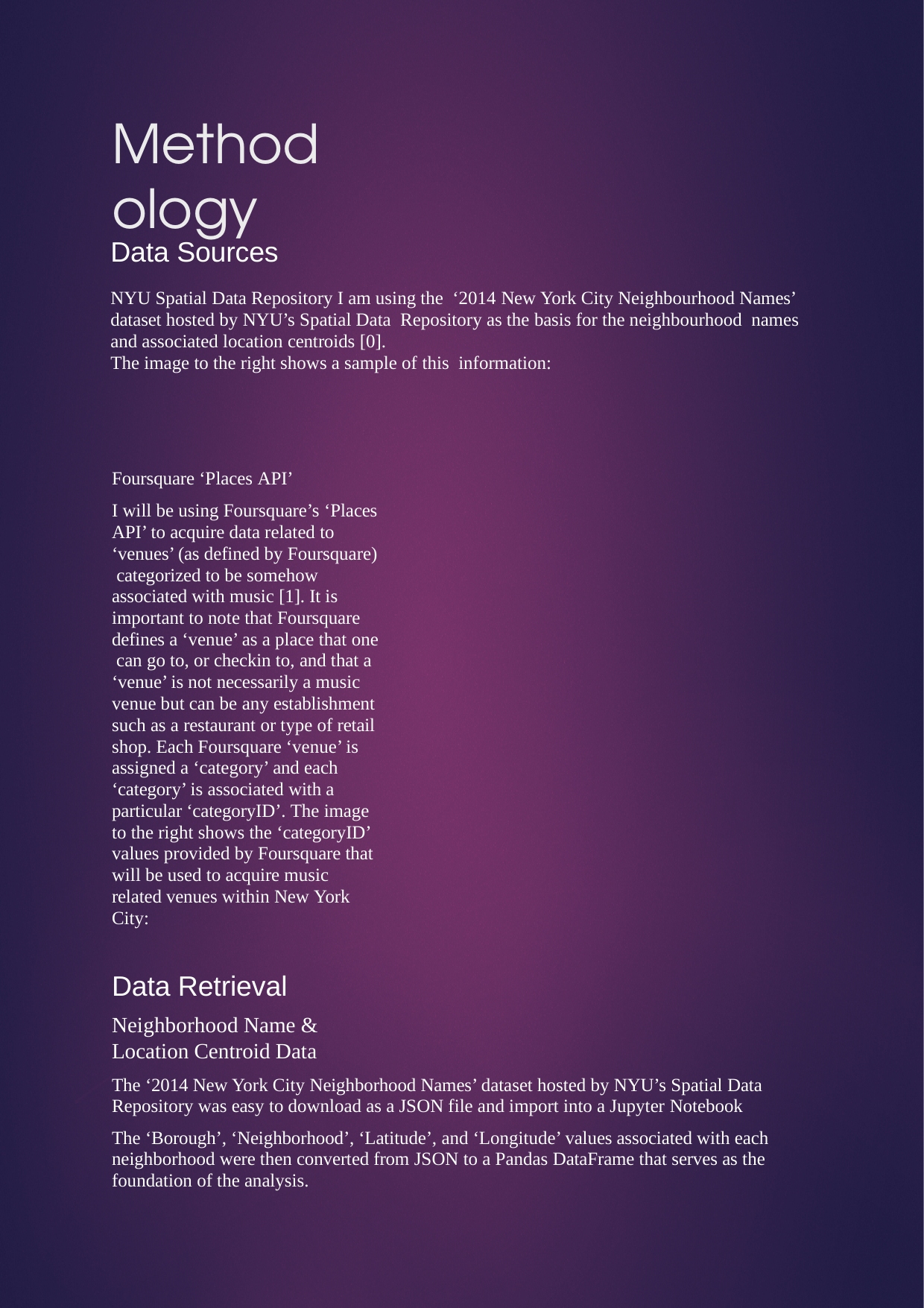

# Methodology
Data Sources
NYU Spatial Data Repository I am using the  ‘2014 New York City Neighbourhood Names’  dataset hosted by NYU’s Spatial Data  Repository as the basis for the neighbourhood  names and associated location centroids [0].
The image to the right shows a sample of this  information:
Foursquare ‘Places API’
I will be using Foursquare’s ‘Places  API’ to acquire data related to  ‘venues’ (as defined by Foursquare)  categorized to be somehow  associated with music [1]. It is  important to note that Foursquare  defines a ‘venue’ as a place that one  can go to, or checkin to, and that a  ‘venue’ is not necessarily a music  venue but can be any establishment  such as a restaurant or type of retail  shop. Each Foursquare ‘venue’ is  assigned a ‘category’ and each  ‘category’ is associated with a  particular ‘categoryID’. The image  to the right shows the ‘categoryID’  values provided by Foursquare that  will be used to acquire music  related venues within New York  City:

Data Retrieval
Neighborhood Name & Location Centroid Data
The ‘2014 New York City Neighborhood Names’ dataset hosted by NYU’s Spatial Data  Repository was easy to download as a JSON file and import into a Jupyter Notebook
The ‘Borough’, ‘Neighborhood’, ‘Latitude’, and ‘Longitude’ values associated with each  neighborhood were then converted from JSON to a Pandas DataFrame that serves as the  foundation of the analysis.